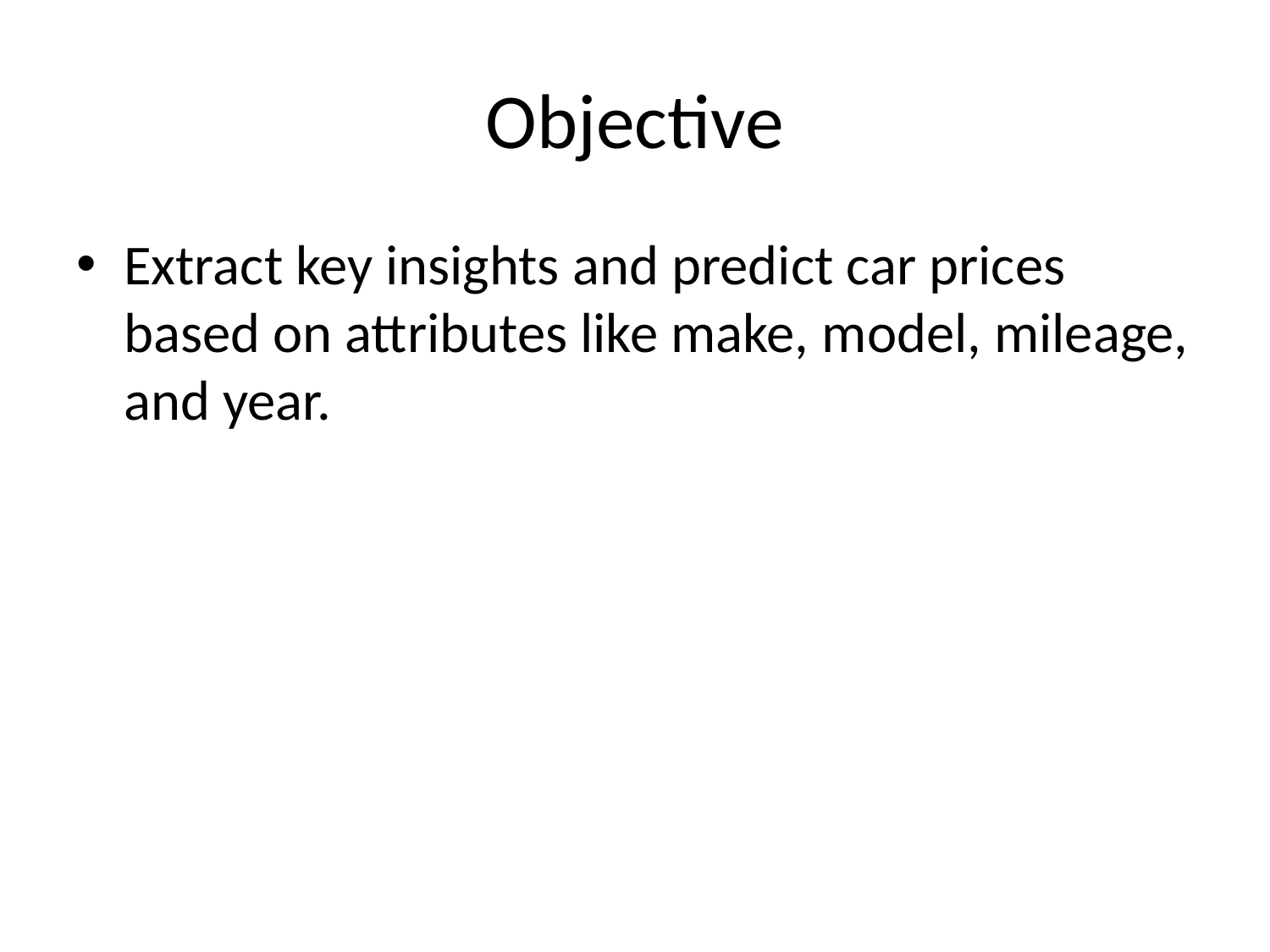

# Objective
Extract key insights and predict car prices based on attributes like make, model, mileage, and year.